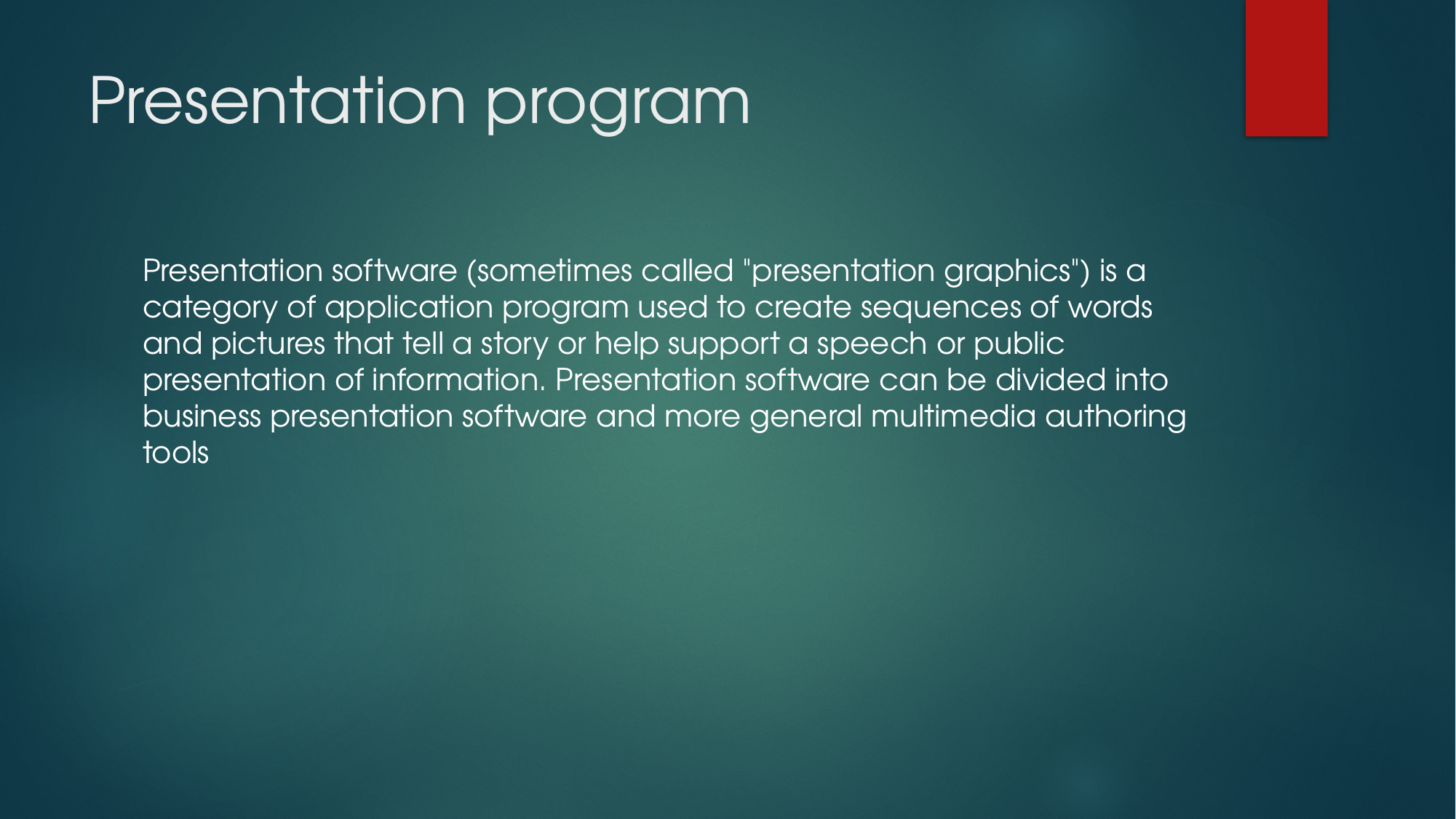

# Presentation program
Presentation software (sometimes called "presentation graphics") is a category of application program used to create sequences of words and pictures that tell a story or help support a speech or public presentation of information. Presentation software can be divided into business presentation software and more general multimedia authoring tools